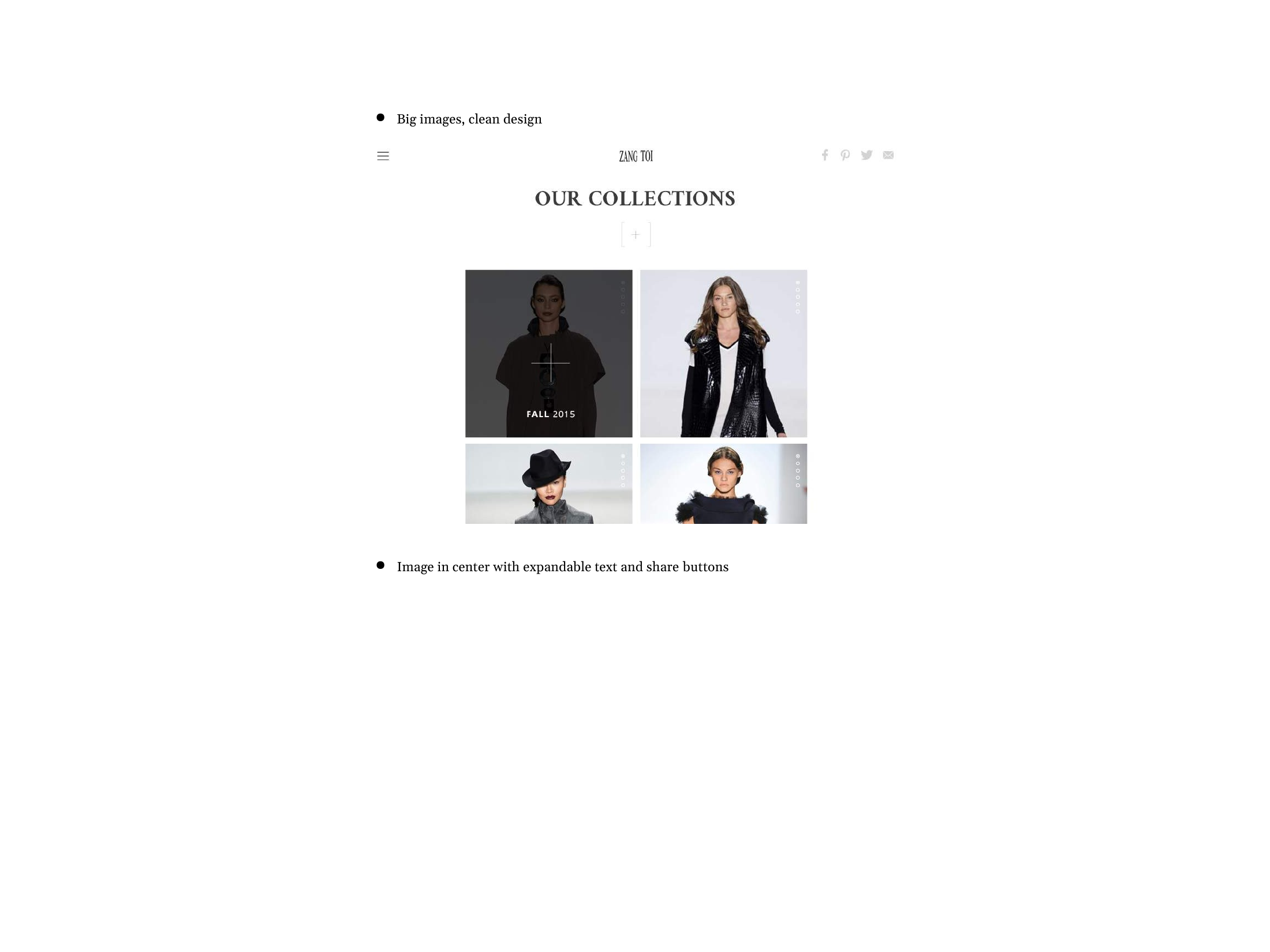

Big images, clean design

Image in center with expandable text and share buttons